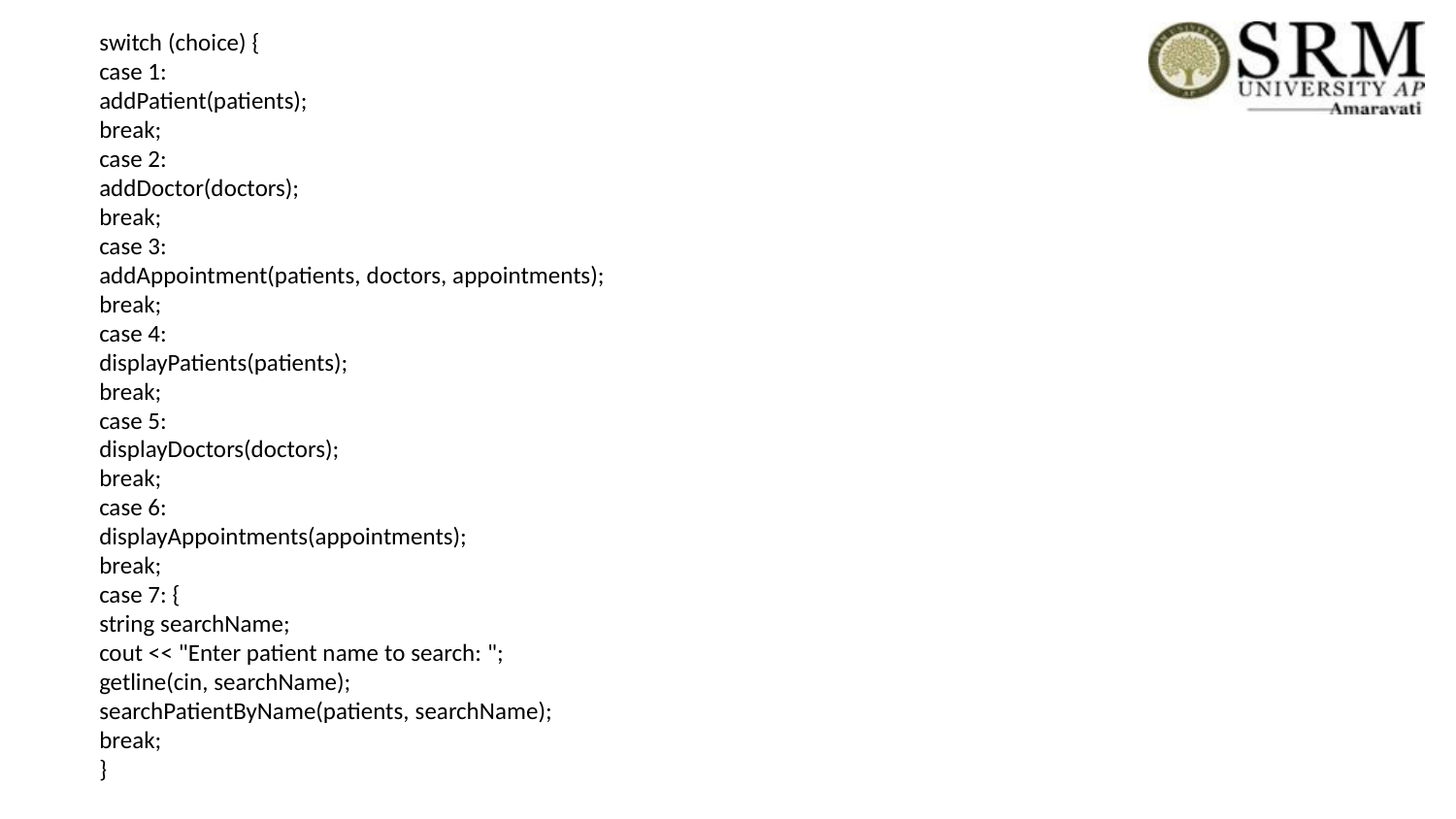

switch (choice) {
case 1:
addPatient(patients);
break;
case 2:
addDoctor(doctors);
break;
case 3:
addAppointment(patients, doctors, appointments);
break;
case 4:
displayPatients(patients);
break;
case 5:
displayDoctors(doctors);
break;
case 6:
displayAppointments(appointments);
break;
case 7: {
string searchName;
cout << "Enter patient name to search: ";
getline(cin, searchName);
searchPatientByName(patients, searchName);
break;
}